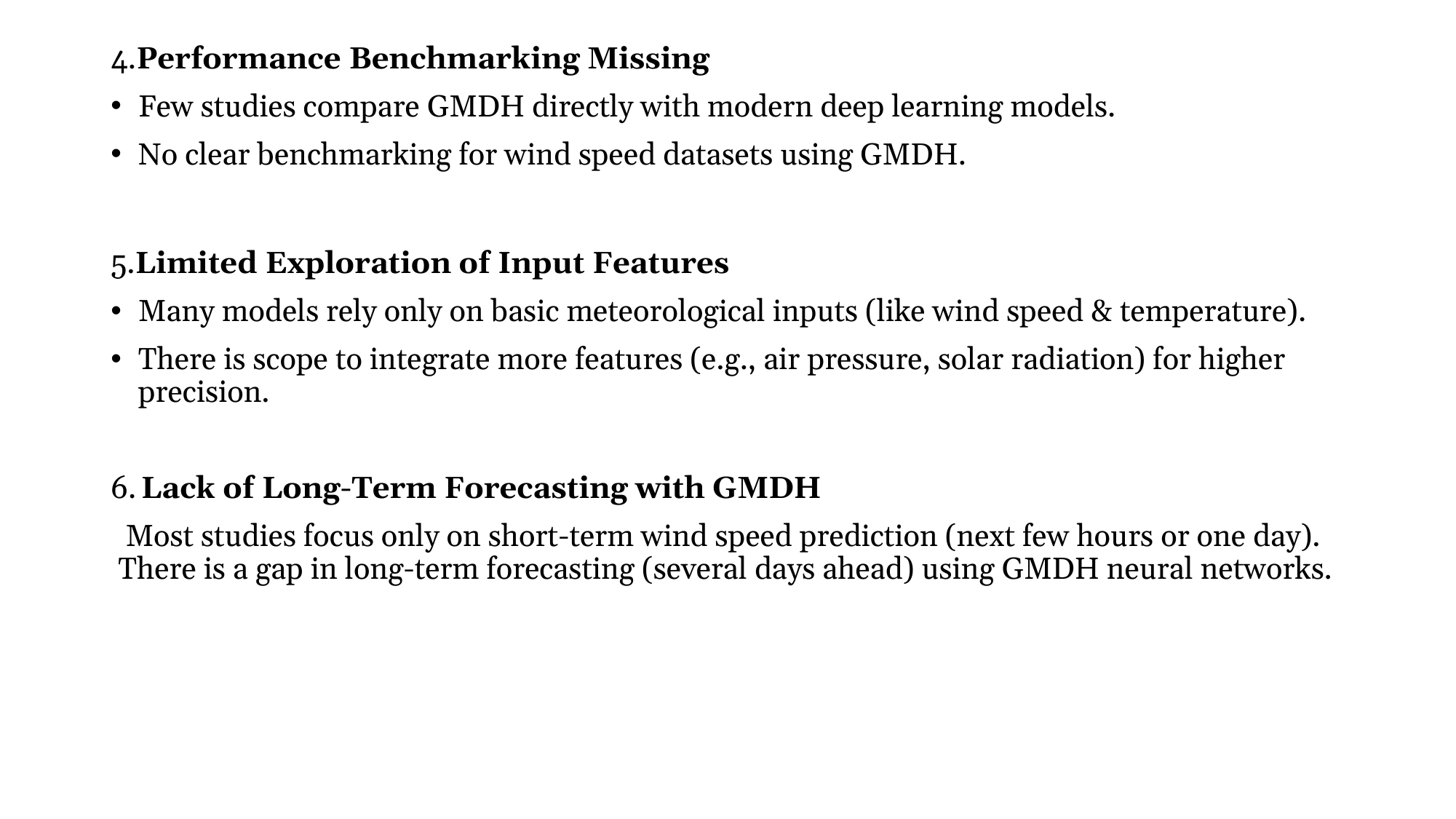

4.Performance Benchmarking Missing
Few studies compare GMDH directly with modern deep learning models.
No clear benchmarking for wind speed datasets using GMDH.

5.Limited Exploration of Input Features
Many models rely only on basic meteorological inputs (like wind speed & temperature).
There is scope to integrate more features (e.g., air pressure, solar radiation) for higher precision.

6. Lack of Long-Term Forecasting with GMDH
  Most studies focus only on short-term wind speed prediction (next few hours or one day).
 There is a gap in long-term forecasting (several days ahead) using GMDH neural networks.